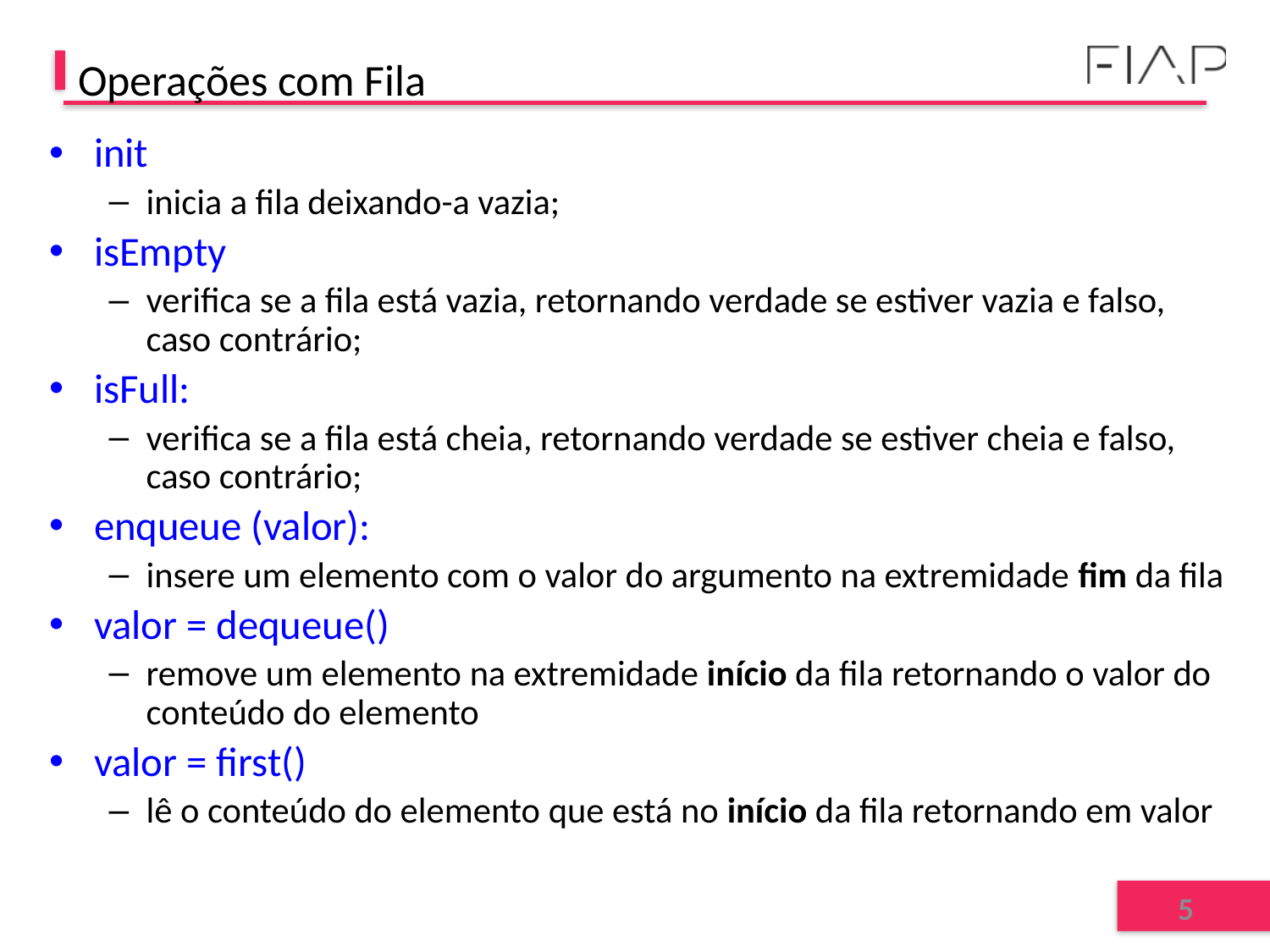

# Operações com Fila
init
inicia a fila deixando-a vazia;
isEmpty
verifica se a fila está vazia, retornando verdade se estiver vazia e falso, caso contrário;
isFull:
verifica se a fila está cheia, retornando verdade se estiver cheia e falso, caso contrário;
enqueue (valor):
insere um elemento com o valor do argumento na extremidade fim da fila
valor = dequeue()
remove um elemento na extremidade início da fila retornando o valor do conteúdo do elemento
valor = first()
lê o conteúdo do elemento que está no início da fila retornando em valor

5